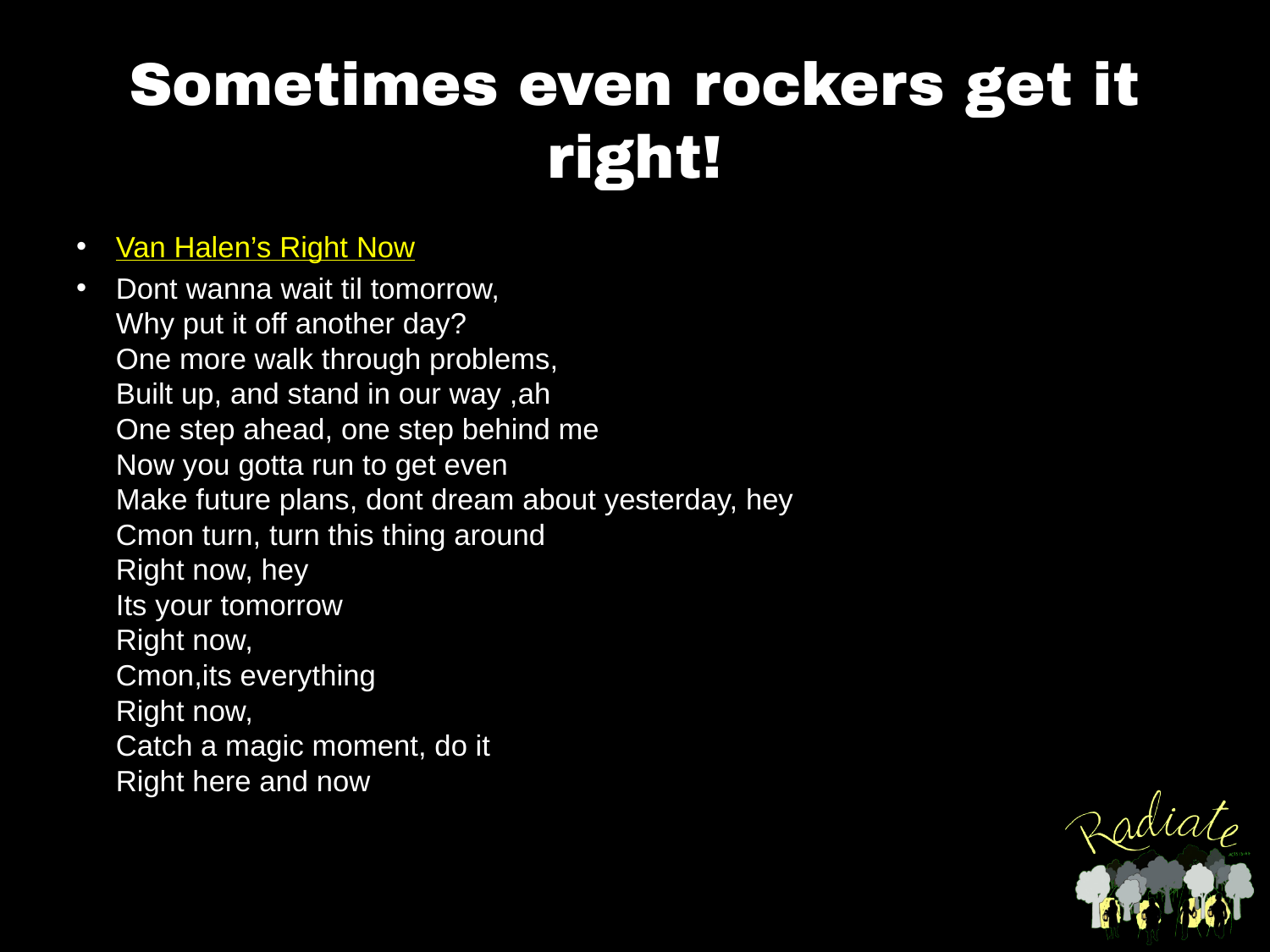

# Sometimes even rockers get it right!
Van Halen’s Right Now
Dont wanna wait til tomorrow,
Why put it off another day?
One more walk through problems,
Built up, and stand in our way ,ah
One step ahead, one step behind me
Now you gotta run to get even
Make future plans, dont dream about yesterday, hey
Cmon turn, turn this thing around
Right now, hey
Its your tomorrow
Right now,
Cmon,its everything
Right now,
Catch a magic moment, do it
Right here and now